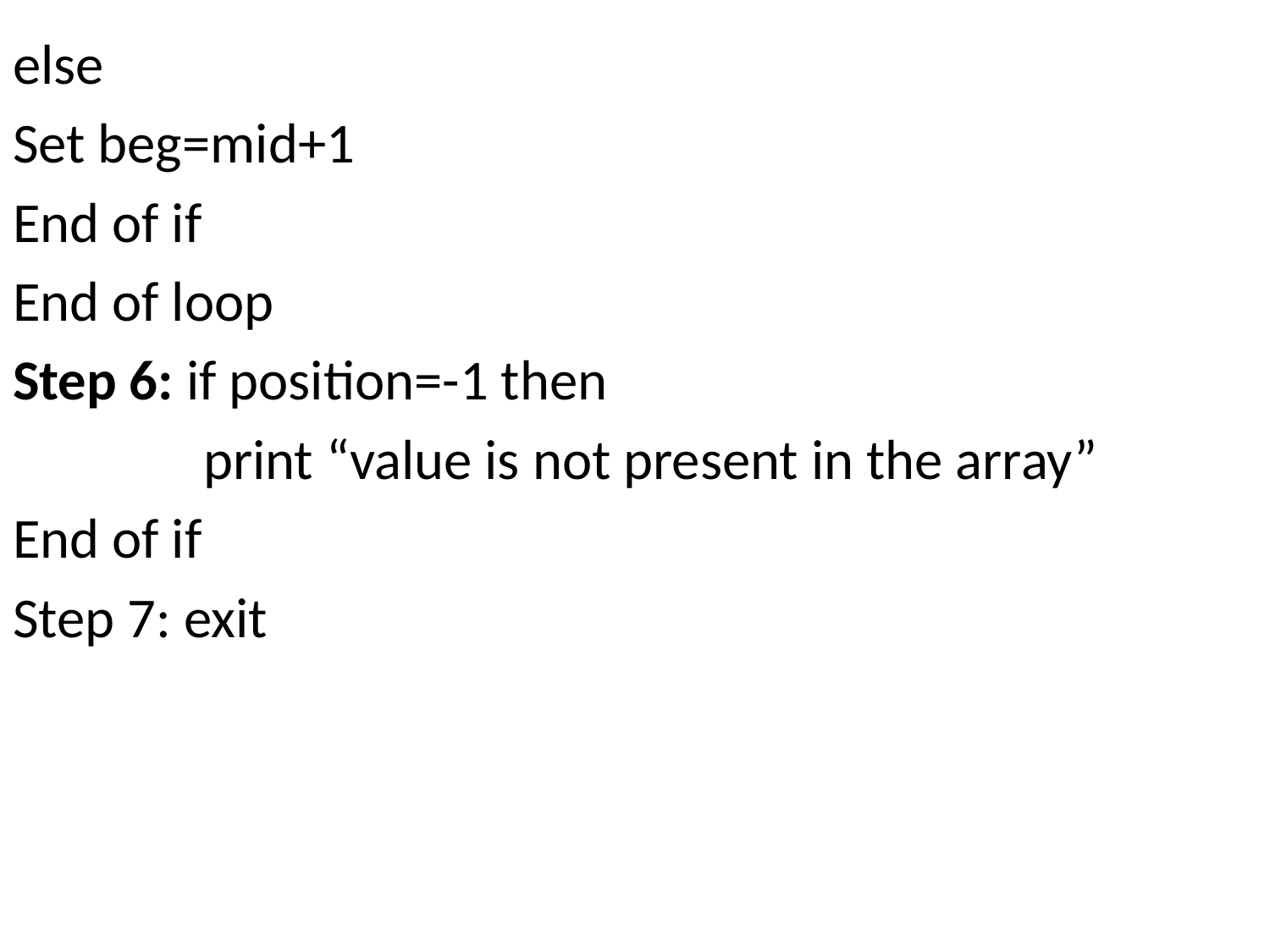

else
Set beg=mid+1
End of if
End of loop
Step 6: if position=-1 then
               print “value is not present in the array”
End of if
Step 7: exit